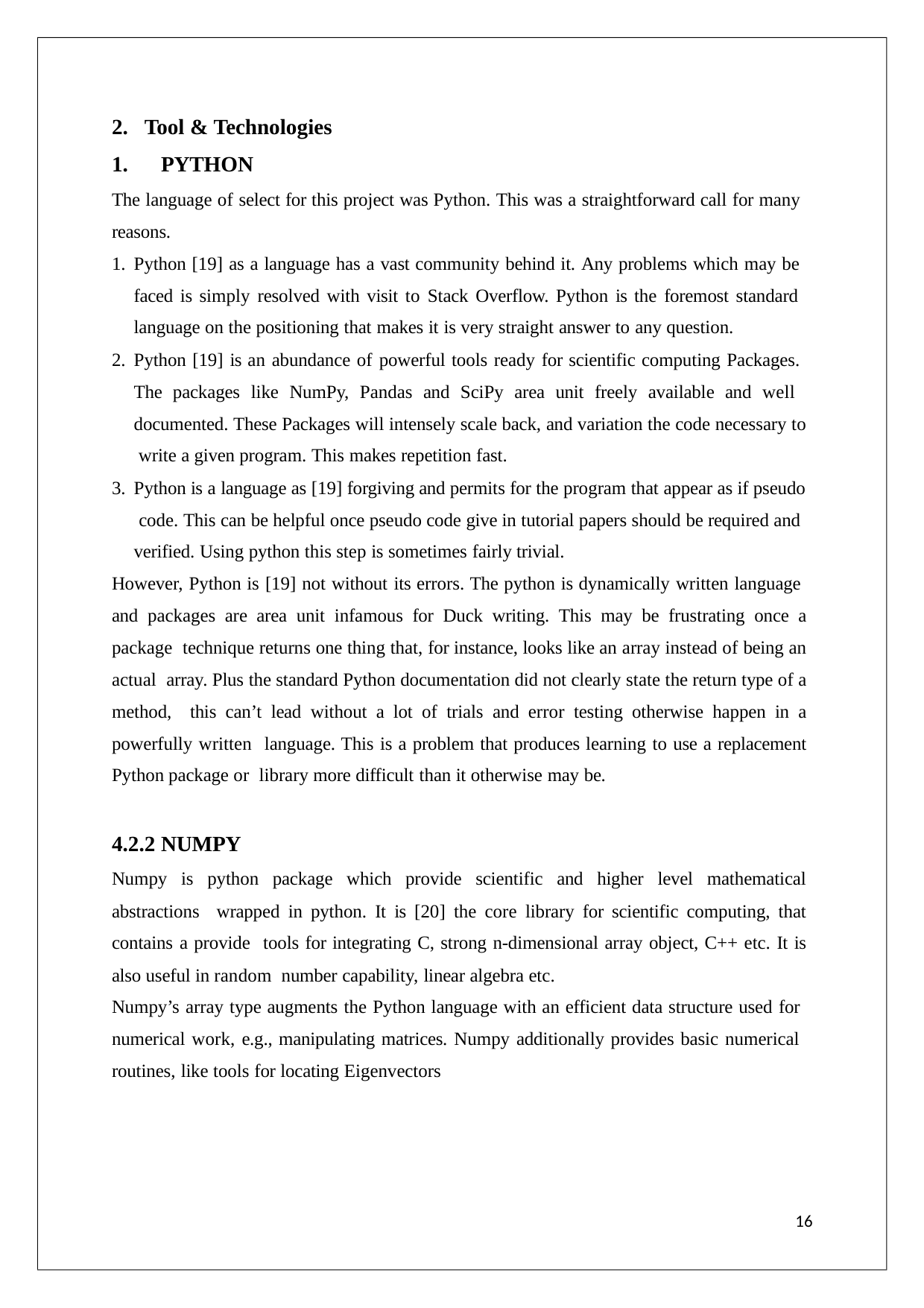

Tool & Technologies
PYTHON
The language of select for this project was Python. This was a straightforward call for many  reasons.
Python [19] as a language has a vast community behind it. Any problems which may be  faced is simply resolved with visit to Stack Overflow. Python is the foremost standard  language on the positioning that makes it is very straight answer to any question.
Python [19] is an abundance of powerful tools ready for scientific computing Packages.  The packages like NumPy, Pandas and SciPy area unit freely available and well  documented. These Packages will intensely scale back, and variation the code necessary to  write a given program. This makes repetition fast.
Python is a language as [19] forgiving and permits for the program that appear as if pseudo  code. This can be helpful once pseudo code give in tutorial papers should be required and  verified. Using python this step is sometimes fairly trivial.
However, Python is [19] not without its errors. The python is dynamically written language
and packages are area unit infamous for Duck writing. This may be frustrating once a package  technique returns one thing that, for instance, looks like an array instead of being an actual  array. Plus the standard Python documentation did not clearly state the return type of a method,  this can’t lead without a lot of trials and error testing otherwise happen in a powerfully written  language. This is a problem that produces learning to use a replacement Python package or  library more difficult than it otherwise may be.

4.2.2 NUMPY
Numpy is python package which provide scientific and higher level mathematical abstractions  wrapped in python. It is [20] the core library for scientific computing, that contains a provide  tools for integrating C, strong n-dimensional array object, C++ etc. It is also useful in random  number capability, linear algebra etc.
Numpy’s array type augments the Python language with an efficient data structure used for  numerical work, e.g., manipulating matrices. Numpy additionally provides basic numerical  routines, like tools for locating Eigenvectors
16